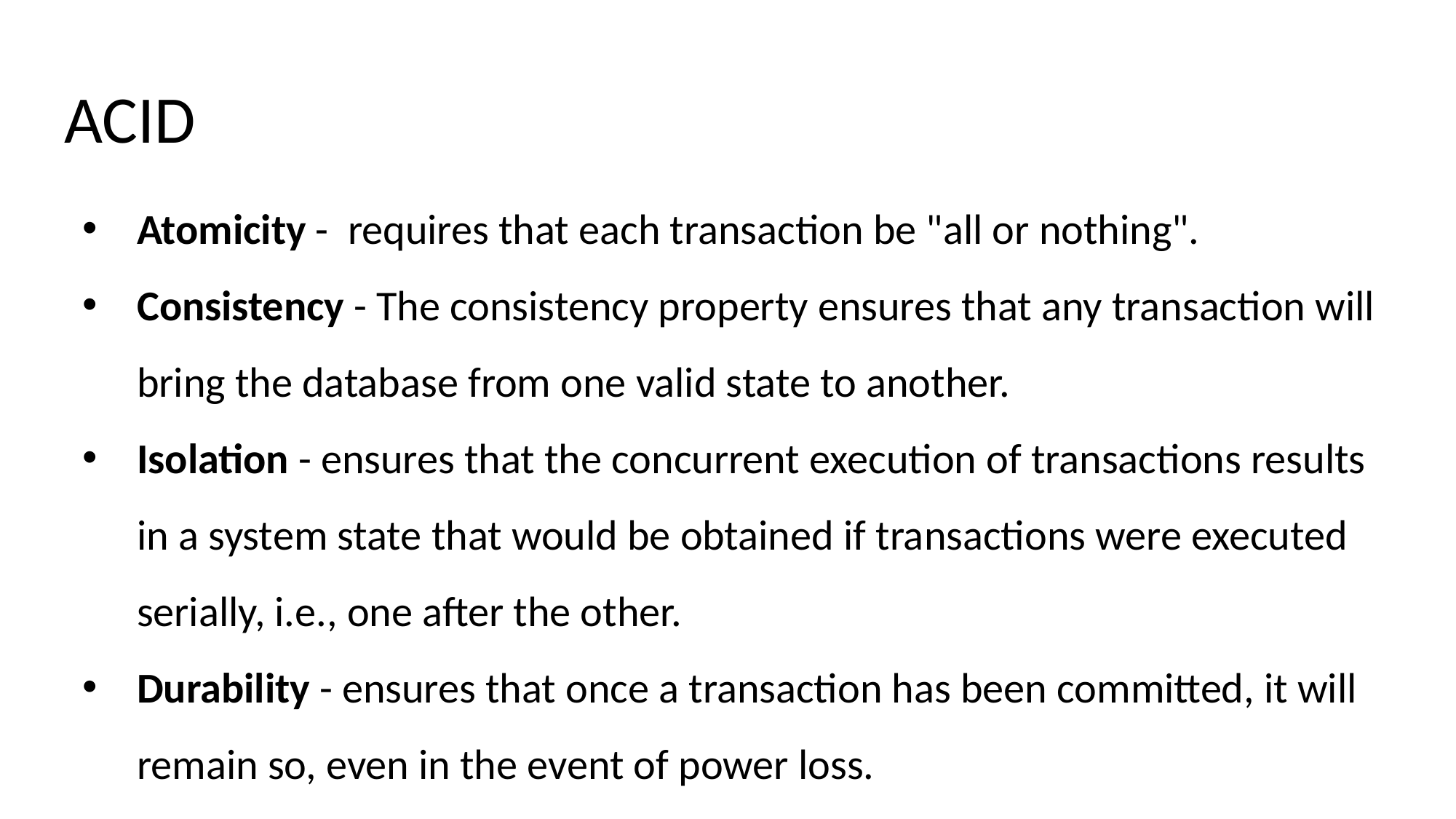

# ACID
Atomicity -  requires that each transaction be "all or nothing".
Consistency - The consistency property ensures that any transaction will bring the database from one valid state to another.
Isolation - ensures that the concurrent execution of transactions results in a system state that would be obtained if transactions were executed serially, i.e., one after the other.
Durability - ensures that once a transaction has been committed, it will remain so, even in the event of power loss.